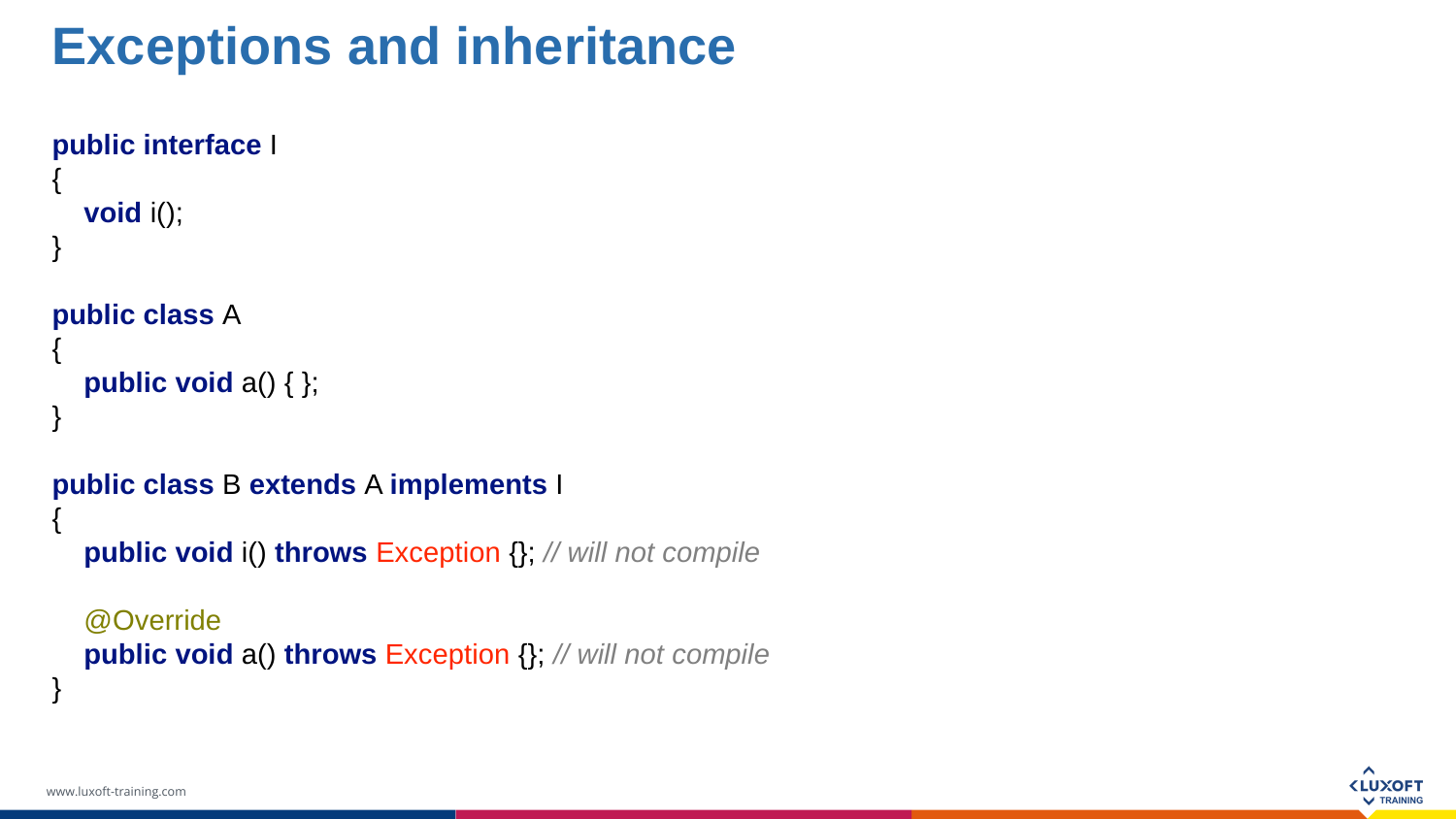

Exceptions and inheritance
public interface I
{
    void i();
}
public class A
{
    public void a() { };
}
public class B extends A implements I
{
    public void i() throws Exception {}; // will not compile
    @Override
    public void a() throws Exception {}; // will not compile
}